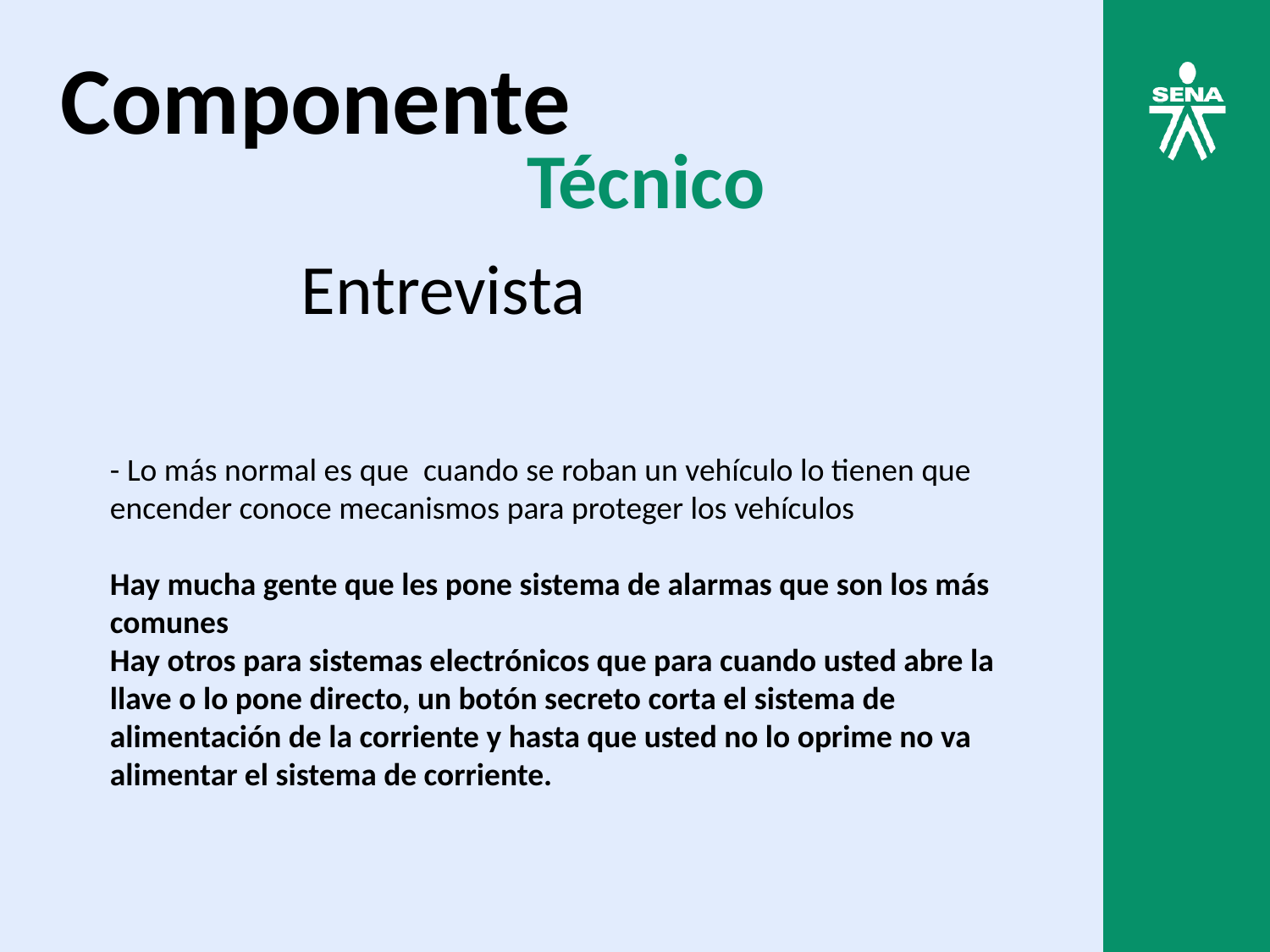

Componente
Técnico
Entrevista
- Lo más normal es que  cuando se roban un vehículo lo tienen que encender conoce mecanismos para proteger los vehículos

Hay mucha gente que les pone sistema de alarmas que son los más comunes
Hay otros para sistemas electrónicos que para cuando usted abre la llave o lo pone directo, un botón secreto corta el sistema de alimentación de la corriente y hasta que usted no lo oprime no va alimentar el sistema de corriente.